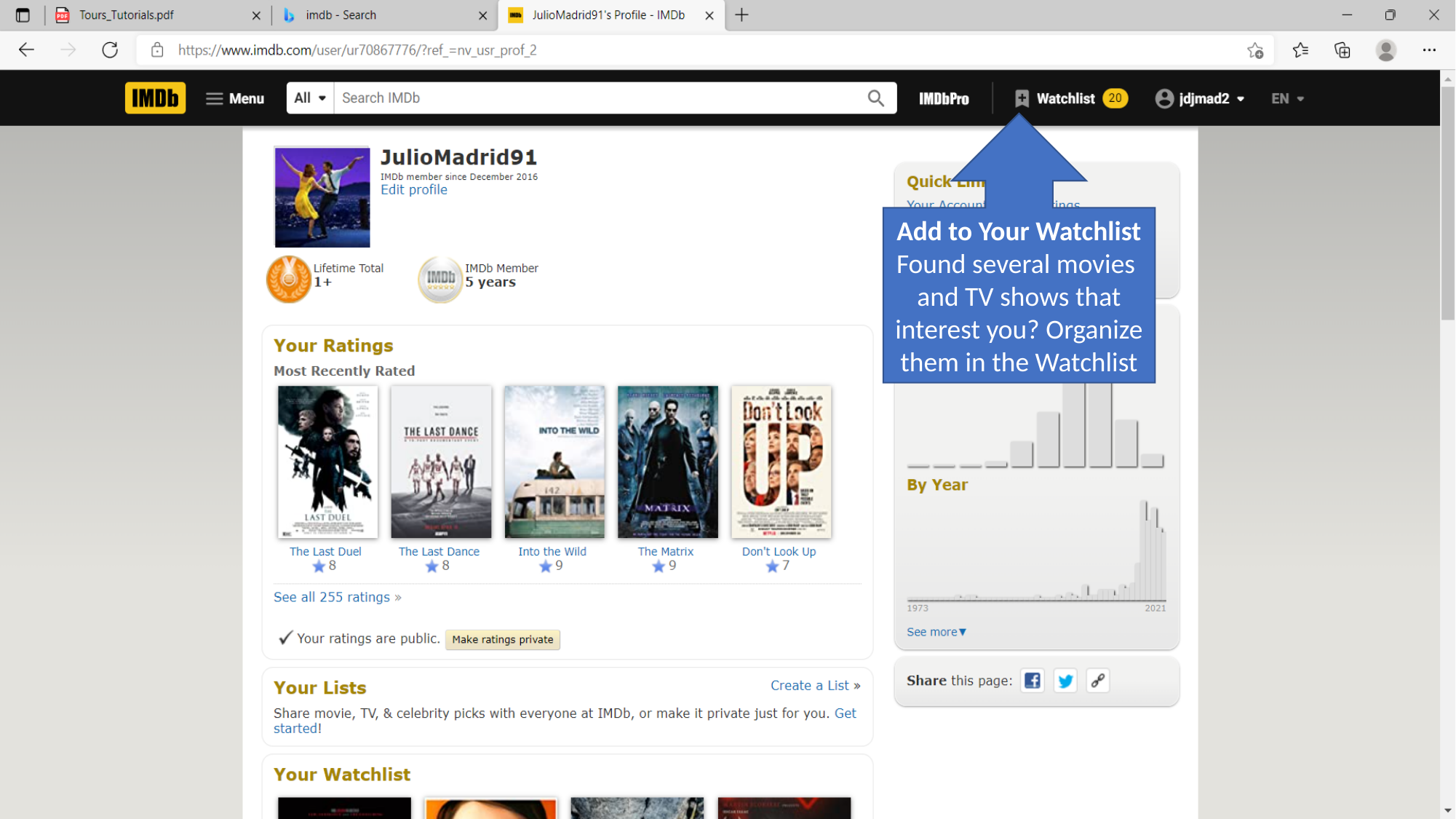

Add to Your Watchlist
Found several movies  and TV shows that interest you? Organize them in the Watchlist